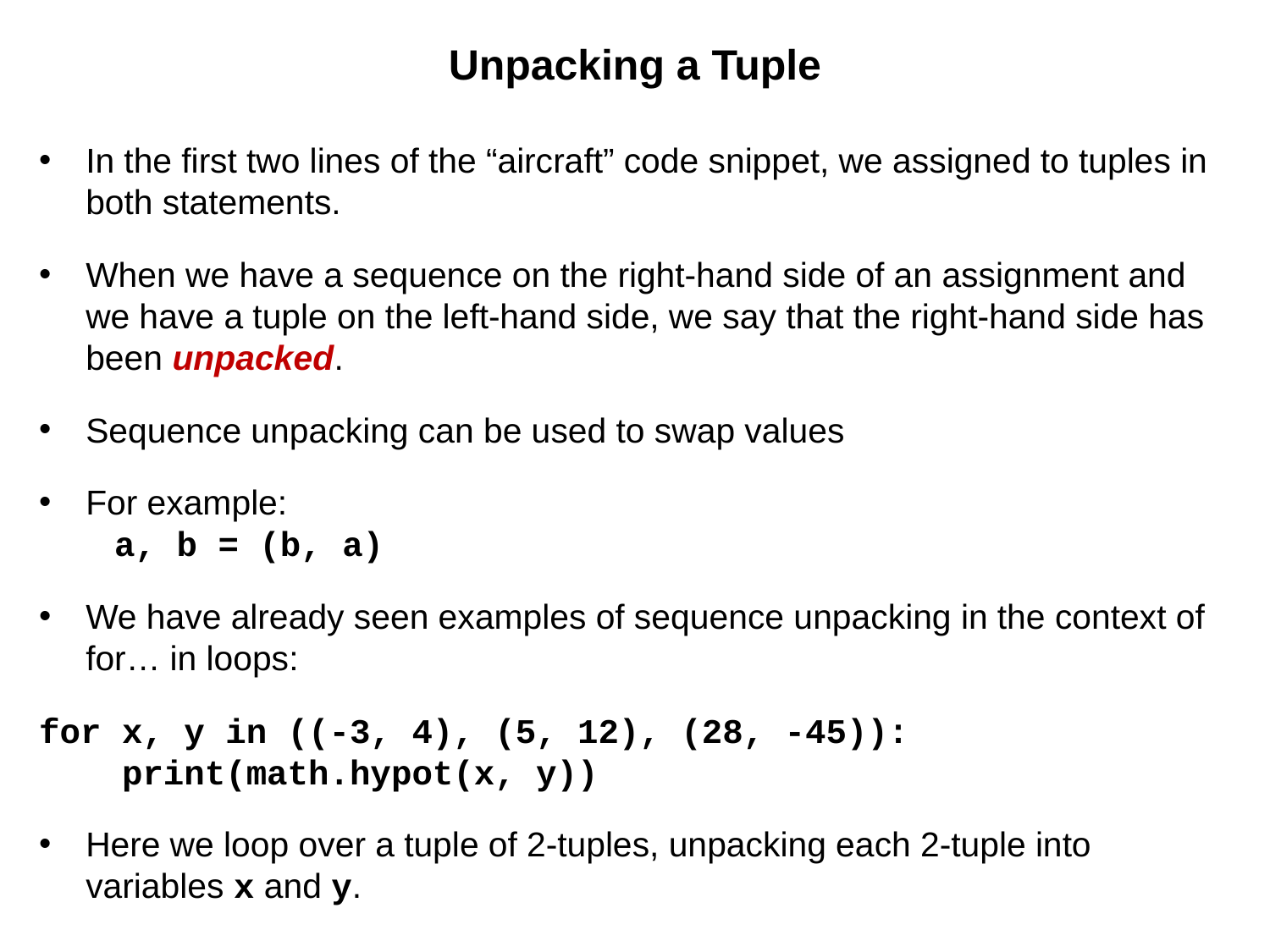

# Unpacking a Tuple
In the first two lines of the “aircraft” code snippet, we assigned to tuples in both statements.
When we have a sequence on the right-hand side of an assignment and we have a tuple on the left-hand side, we say that the right-hand side has been unpacked.
Sequence unpacking can be used to swap values
For example:
   a, b = (b, a)
We have already seen examples of sequence unpacking in the context of for… in loops:
for x, y in ((-3, 4), (5, 12), (28, -45)):
    print(math.hypot(x, y))
Here we loop over a tuple of 2-tuples, unpacking each 2-tuple into variables x and y.